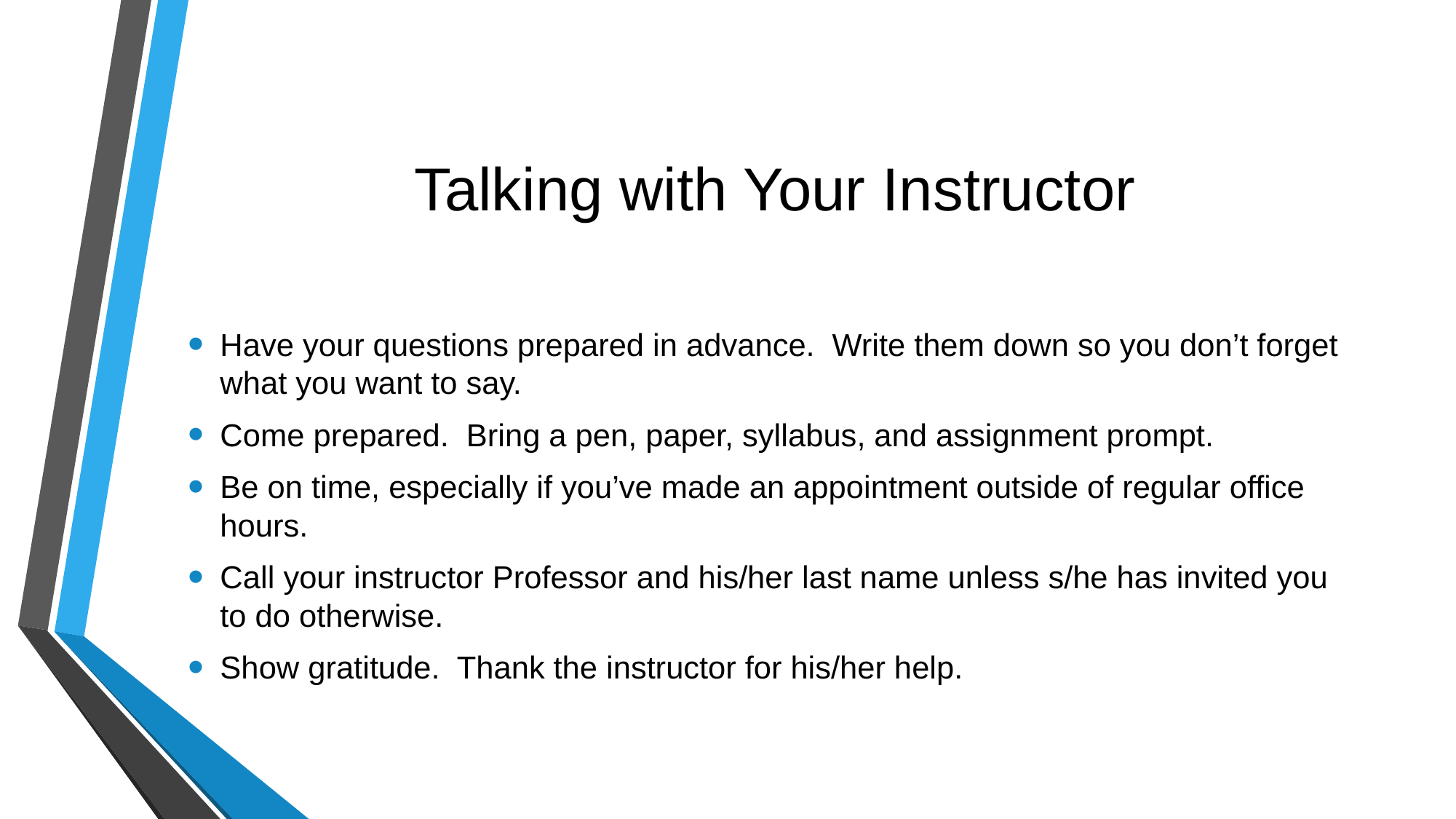

# Talking with Your Instructor
Have your questions prepared in advance.  Write them down so you don’t forget what you want to say.
Come prepared.  Bring a pen, paper, syllabus, and assignment prompt.
Be on time, especially if you’ve made an appointment outside of regular office hours.
Call your instructor Professor and his/her last name unless s/he has invited you to do otherwise.
Show gratitude.  Thank the instructor for his/her help.